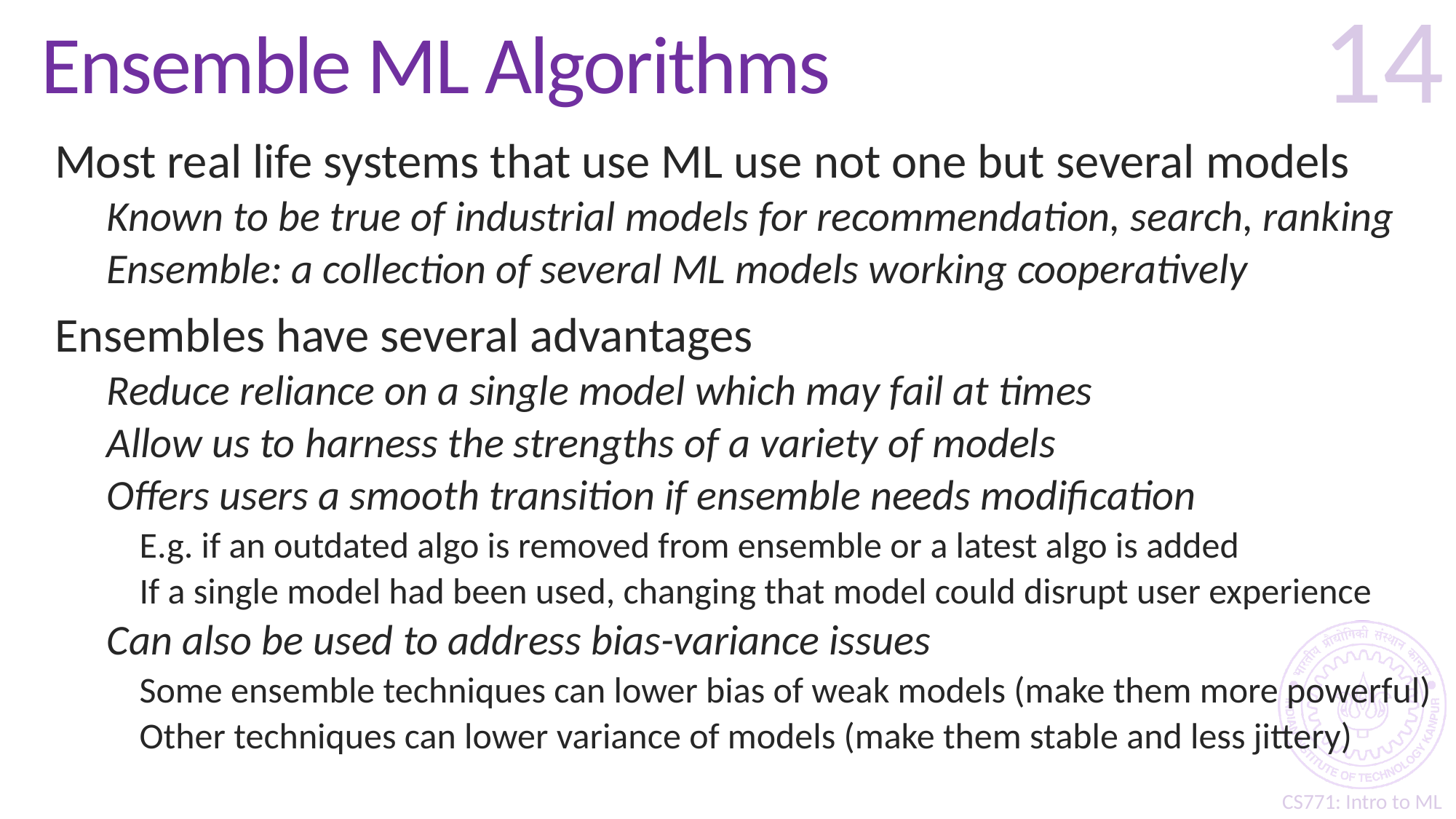

# Ensemble ML Algorithms
14
Most real life systems that use ML use not one but several models
Known to be true of industrial models for recommendation, search, ranking
Ensemble: a collection of several ML models working cooperatively
Ensembles have several advantages
Reduce reliance on a single model which may fail at times
Allow us to harness the strengths of a variety of models
Offers users a smooth transition if ensemble needs modification
E.g. if an outdated algo is removed from ensemble or a latest algo is added
If a single model had been used, changing that model could disrupt user experience
Can also be used to address bias-variance issues
Some ensemble techniques can lower bias of weak models (make them more powerful)
Other techniques can lower variance of models (make them stable and less jittery)